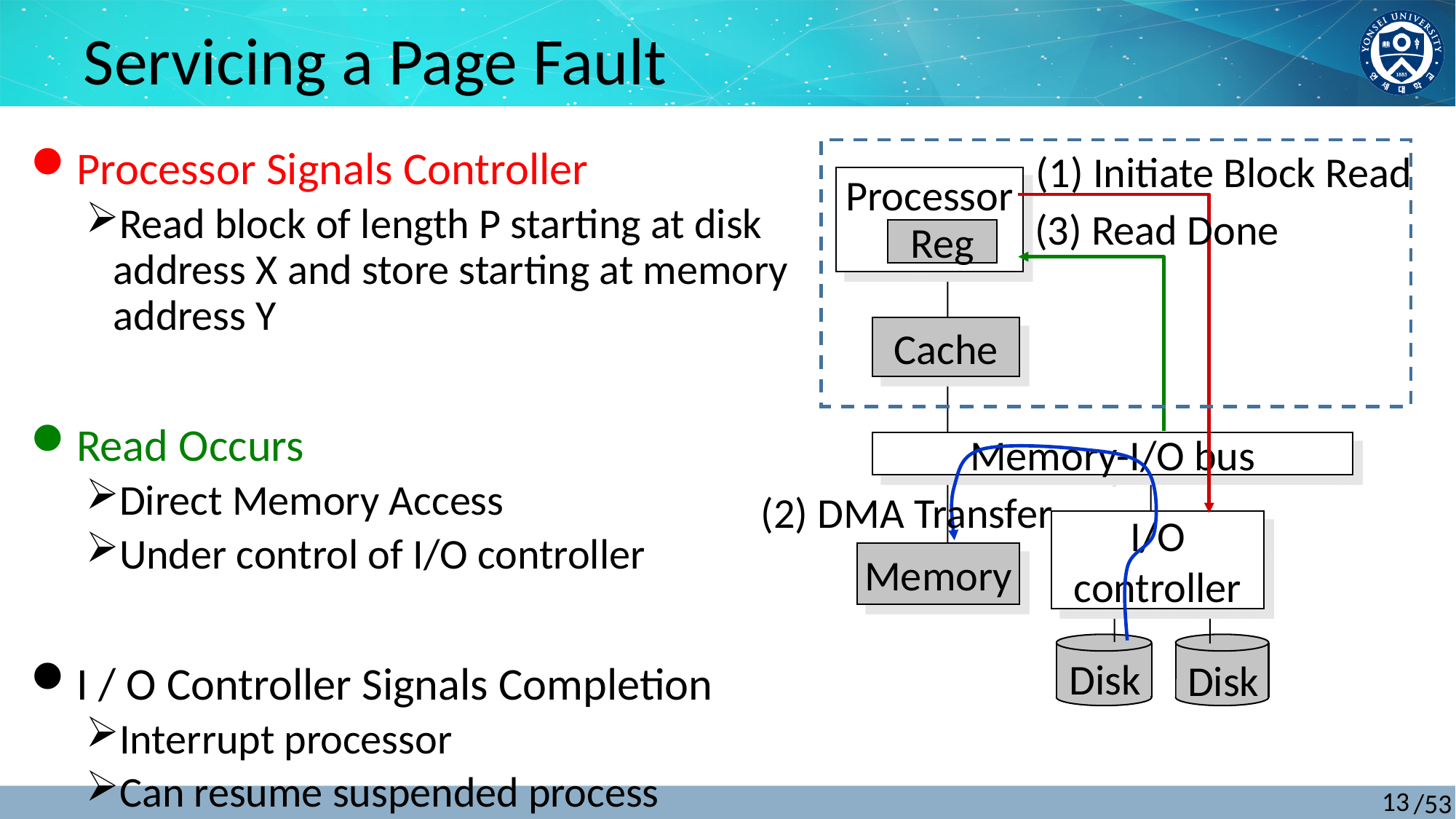

Servicing a Page Fault
Processor Signals Controller
Read block of length P starting at disk address X and store starting at memory address Y

Read Occurs
Direct Memory Access
Under control of I/O controller

I / O Controller Signals Completion
Interrupt processor
Can resume suspended process

(1) Initiate Block Read
Processor

(3) Read Done
Reg

Cache
Memory-I/O bus

(2) DMA Transfer
I/O
controller
Memory

Disk
Disk

13